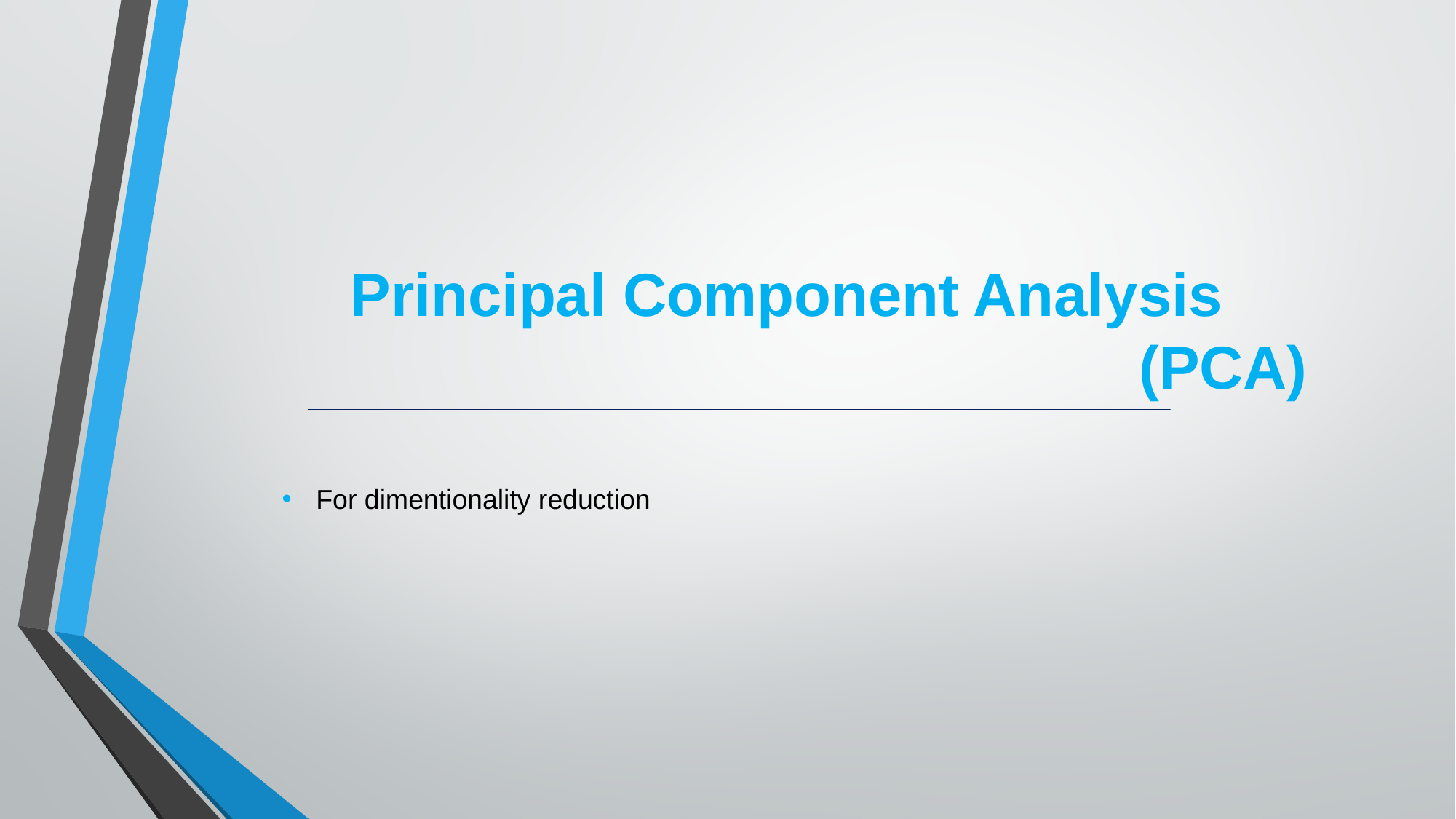

# Principal Component Analysis (PCA)
For dimentionality reduction